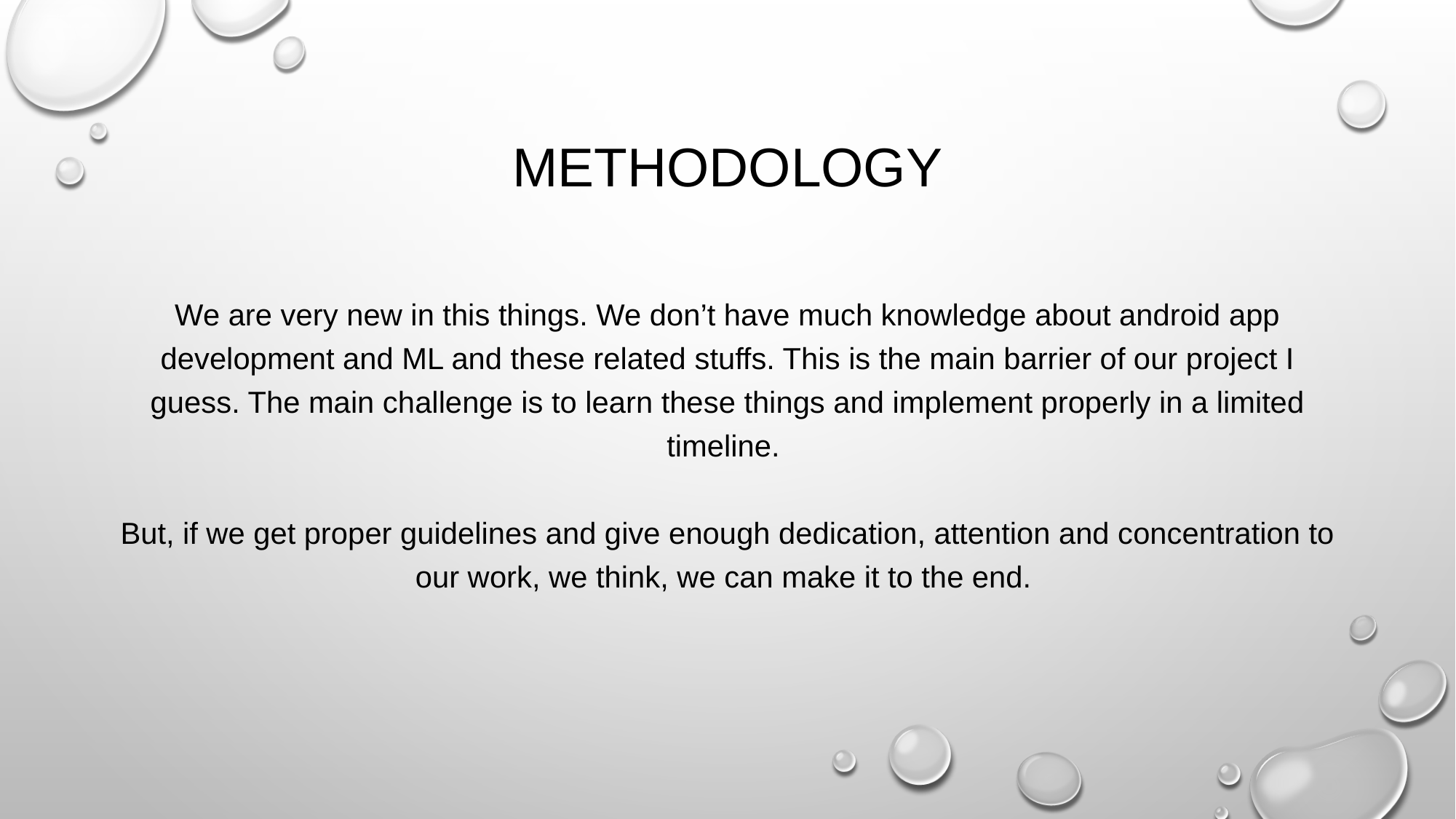

# METHODOLOGY
We are very new in this things. We don’t have much knowledge about android app development and ML and these related stuffs. This is the main barrier of our project I guess. The main challenge is to learn these things and implement properly in a limited timeline.
But, if we get proper guidelines and give enough dedication, attention and concentration to our work, we think, we can make it to the end.